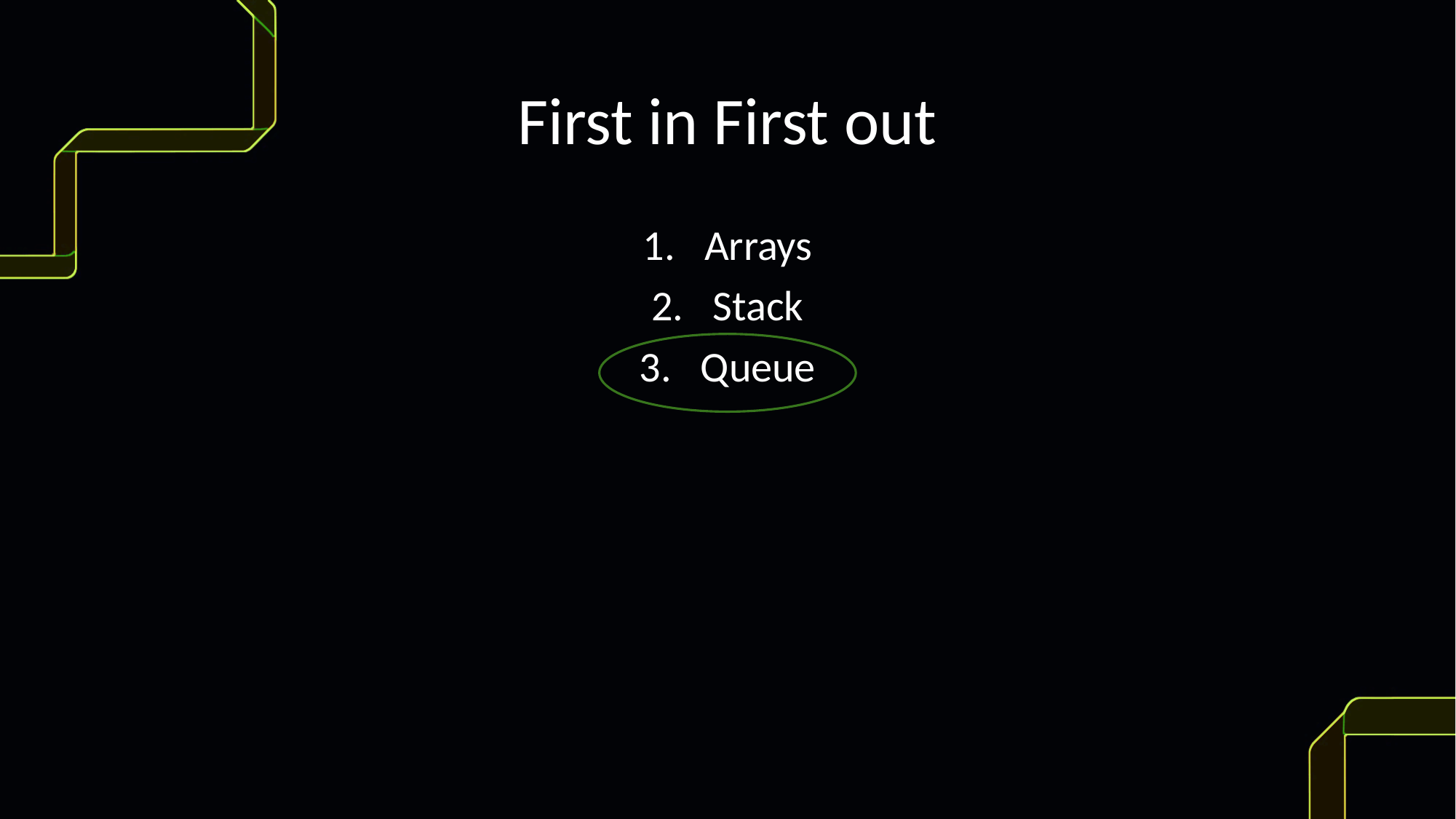

# First in First out
Arrays
Stack
Queue